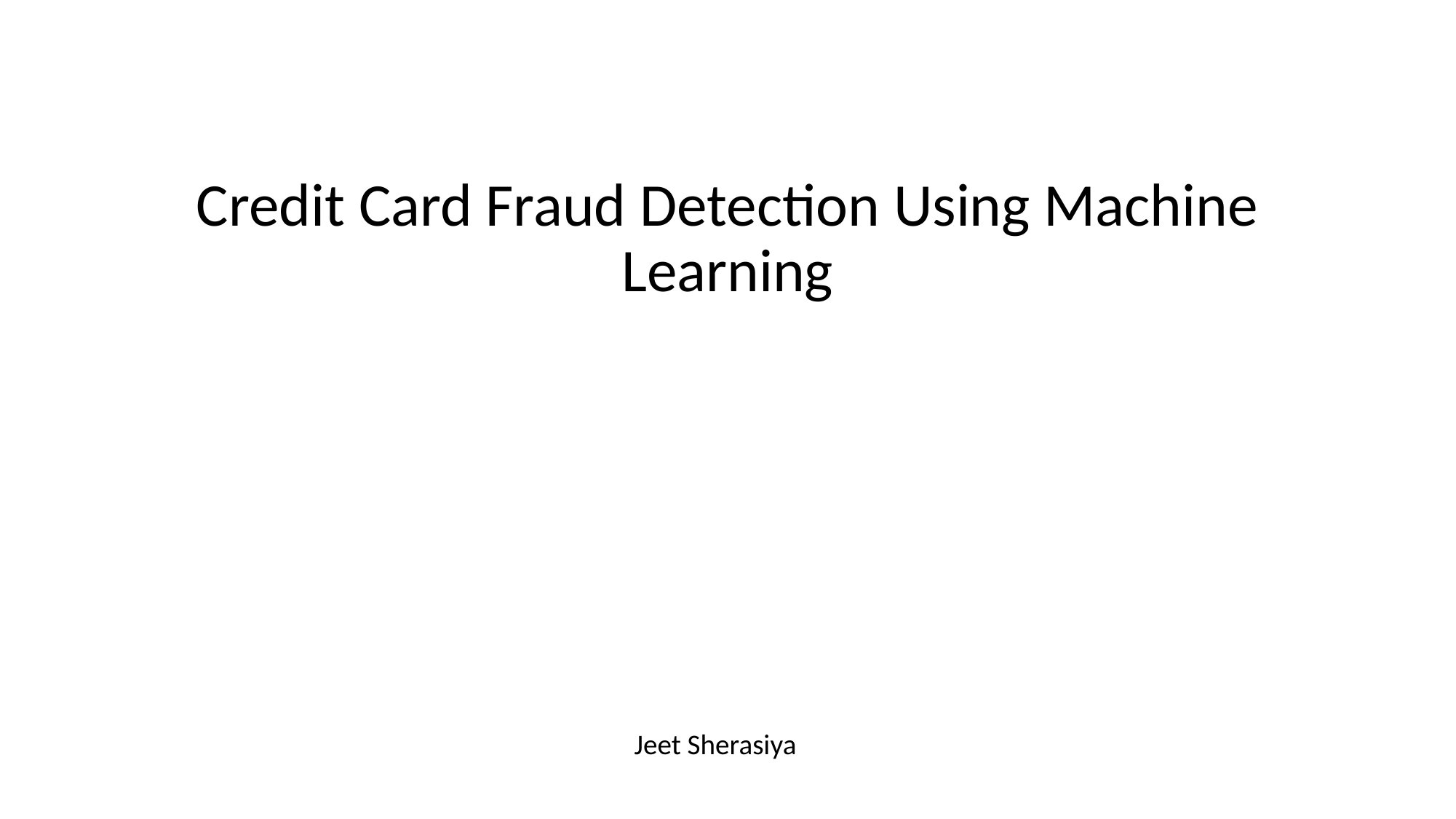

# Credit Card Fraud Detection Using Machine Learning
Jeet Sherasiya